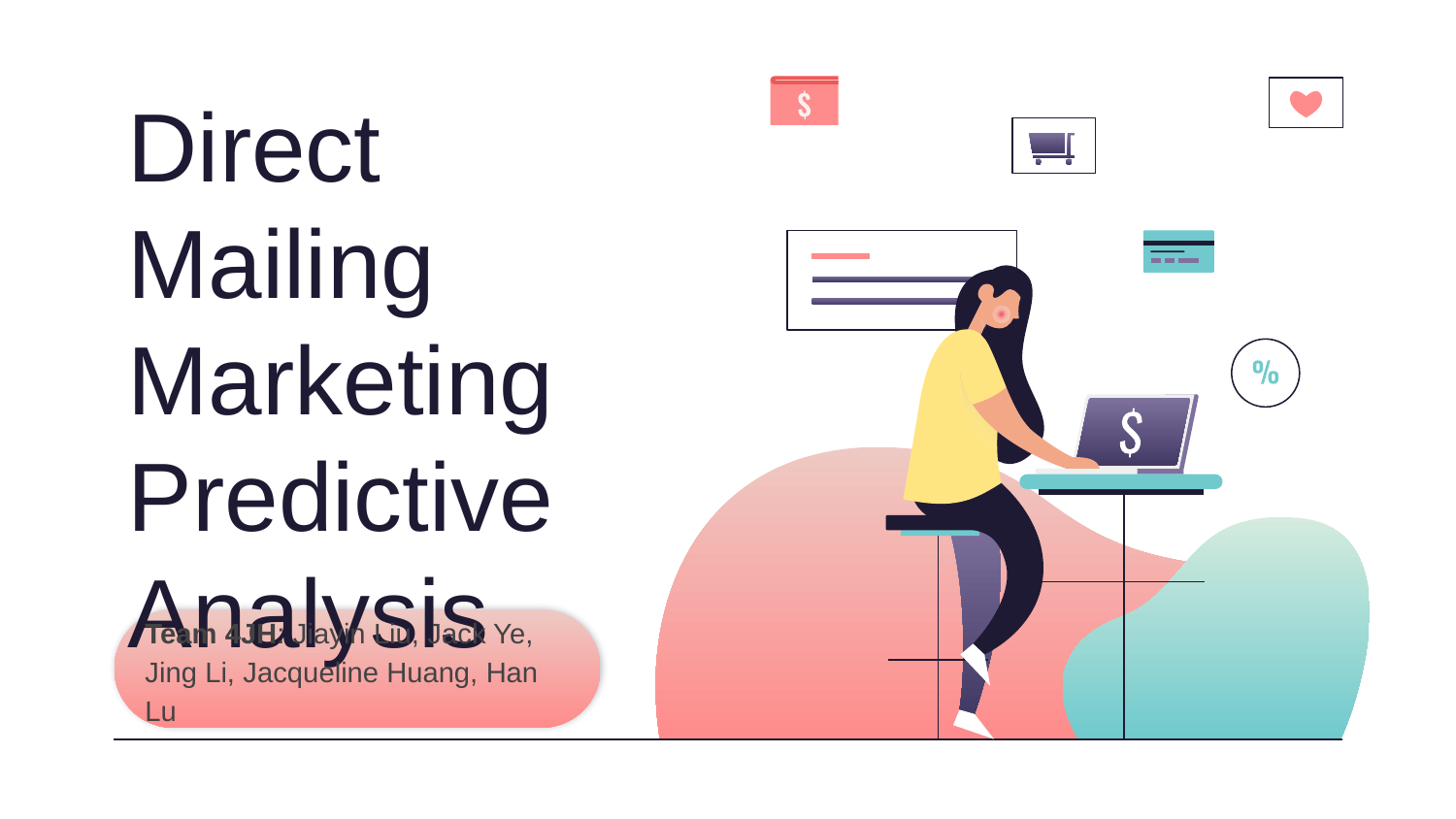

# Direct Mailing Marketing Predictive Analysis

Team 4JH: Jiayin Liu, Jack Ye, Jing Li, Jacqueline Huang, Han Lu